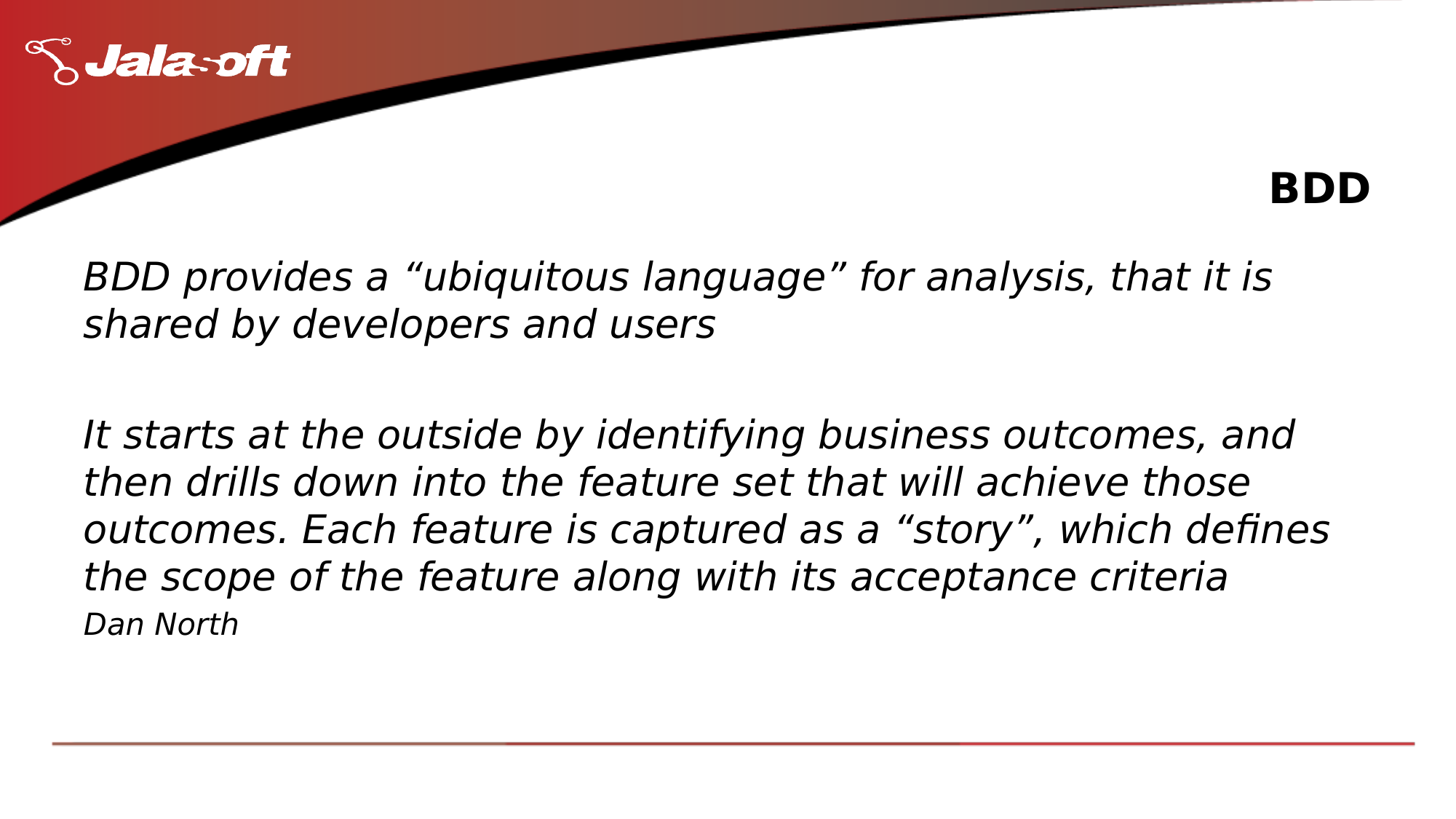

# BDD
BDD provides a “ubiquitous language” for analysis, that it is shared by developers and users

It starts at the outside by identifying business outcomes, and then drills down into the feature set that will achieve those outcomes. Each feature is captured as a “story”, which defines the scope of the feature along with its acceptance criteria
Dan North